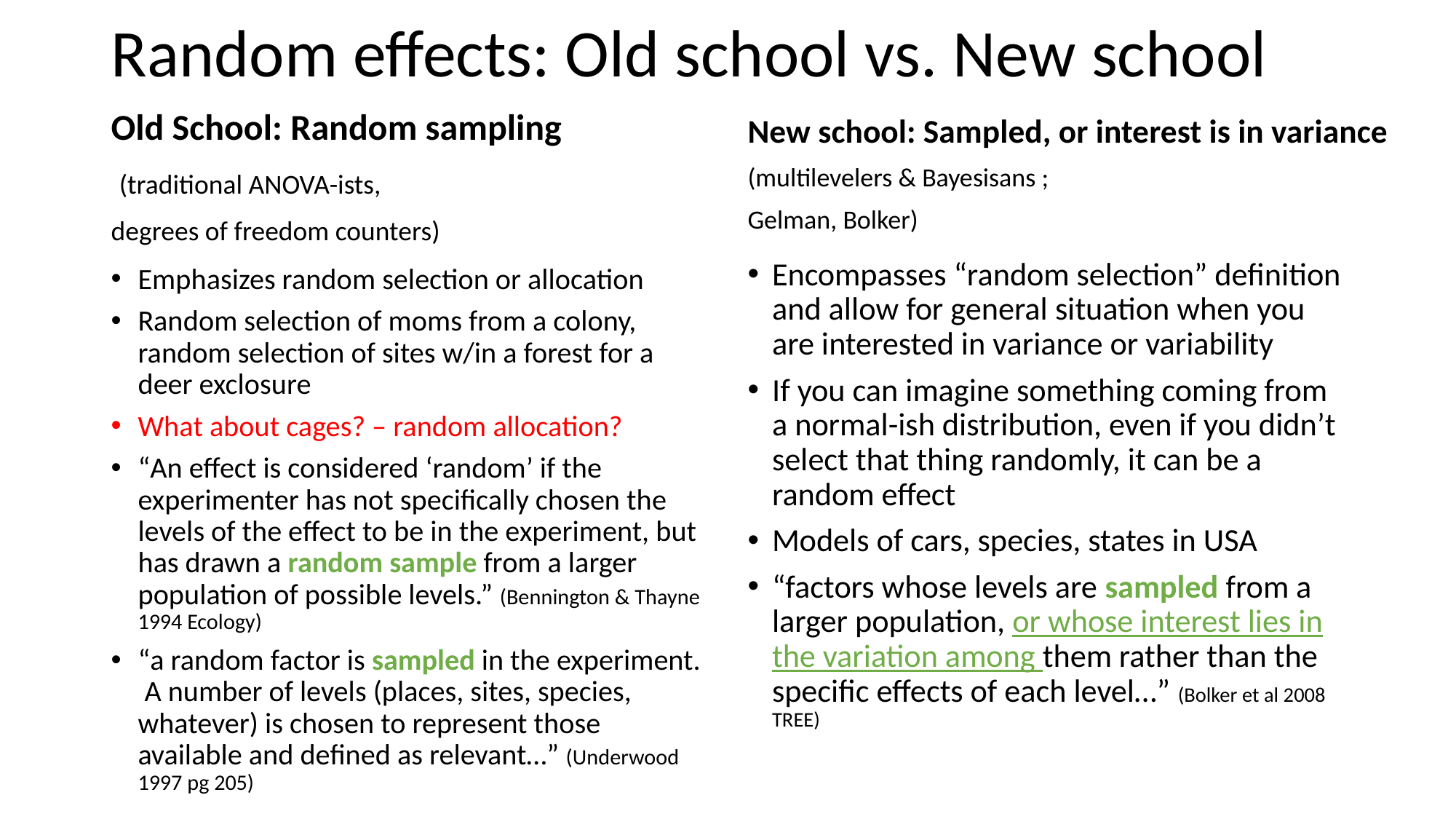

# Random effects: Old school vs. New school
New school: Sampled, or interest is in variance
(multilevelers & Bayesisans ;
Gelman, Bolker)
Old School: Random sampling
 (traditional ANOVA-ists,
degrees of freedom counters)
Encompasses “random selection” definition and allow for general situation when you are interested in variance or variability
If you can imagine something coming from a normal-ish distribution, even if you didn’t select that thing randomly, it can be a random effect
Models of cars, species, states in USA
“factors whose levels are sampled from a larger population, or whose interest lies in the variation among them rather than the specific effects of each level…” (Bolker et al 2008 TREE)

Emphasizes random selection or allocation
Random selection of moms from a colony, random selection of sites w/in a forest for a deer exclosure
What about cages? – random allocation?
“An effect is considered ‘random’ if the experimenter has not specifically chosen the levels of the effect to be in the experiment, but has drawn a random sample from a larger population of possible levels.” (Bennington & Thayne 1994 Ecology)
“a random factor is sampled in the experiment.  A number of levels (places, sites, species, whatever) is chosen to represent those available and defined as relevant…” (Underwood 1997 pg 205)